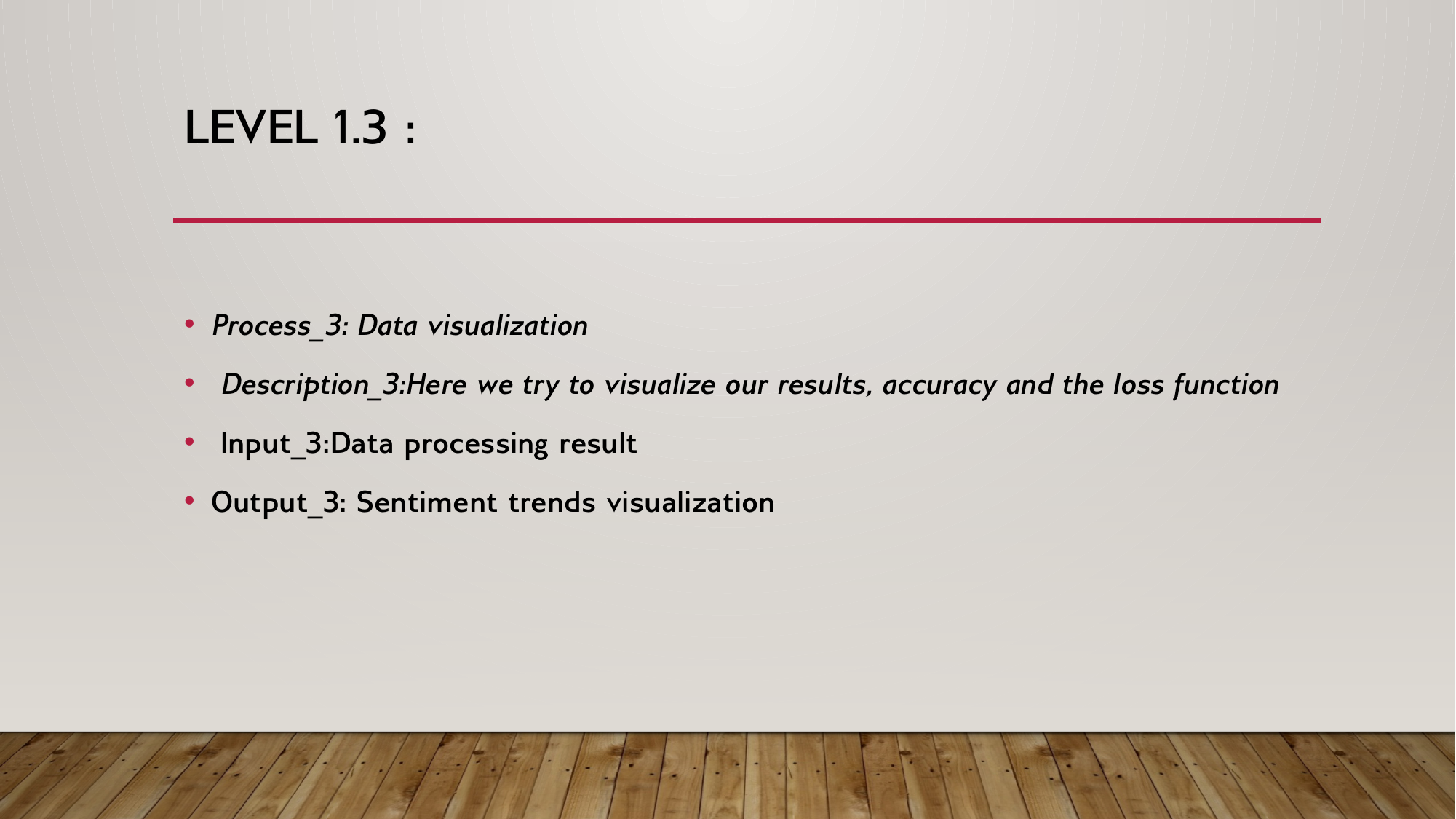

# Level 1.3 :

Process_3: Data visualization
 Description_3:Here we try to visualize our results, accuracy and the loss function
 Input_3:Data processing result
Output_3: Sentiment trends visualization